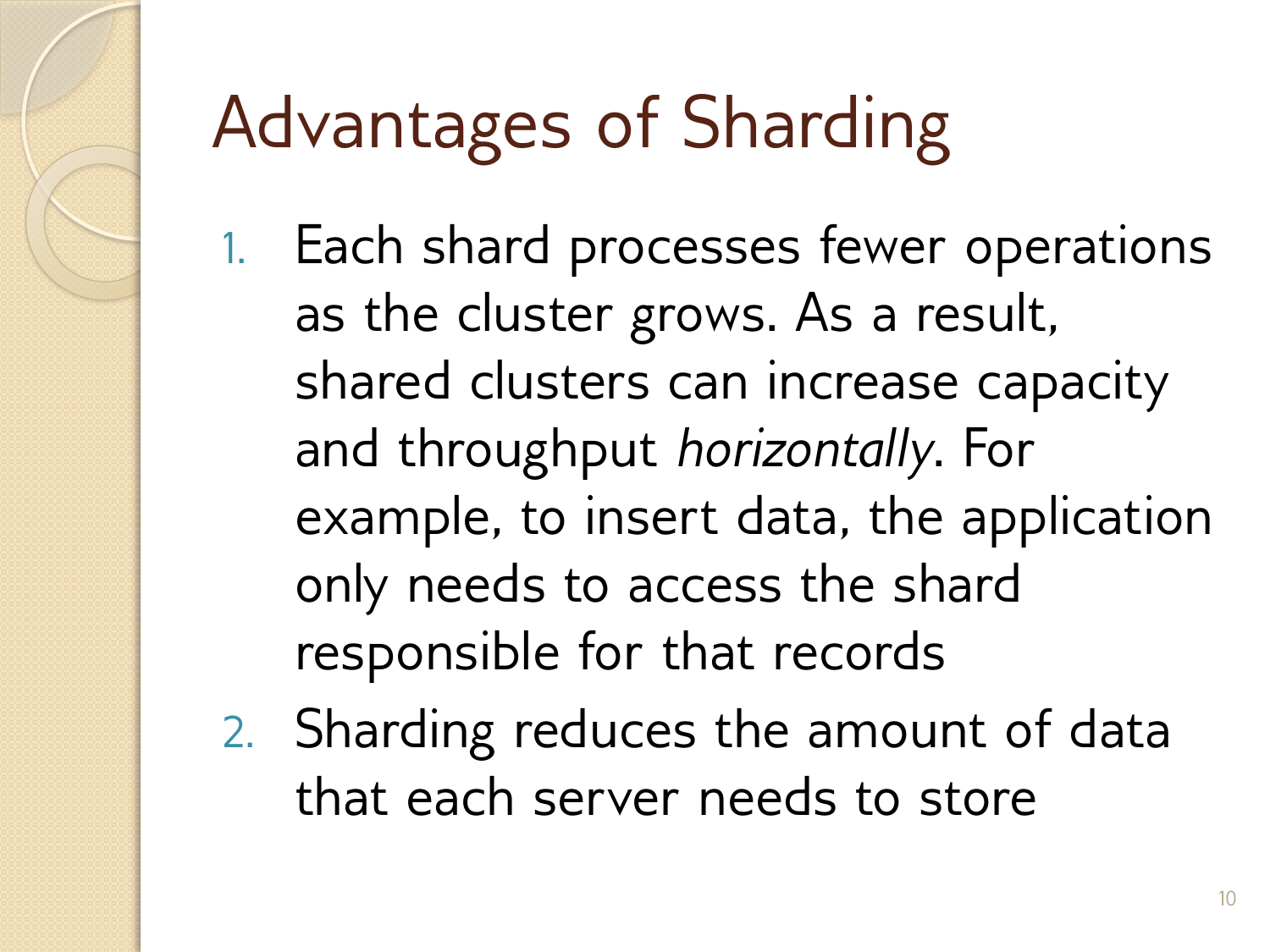

# Advantages of Sharding
Each shard processes fewer operations as the cluster grows. As a result, shared clusters can increase capacity and throughput horizontally. For example, to insert data, the application only needs to access the shard responsible for that records
Sharding reduces the amount of data that each server needs to store

10